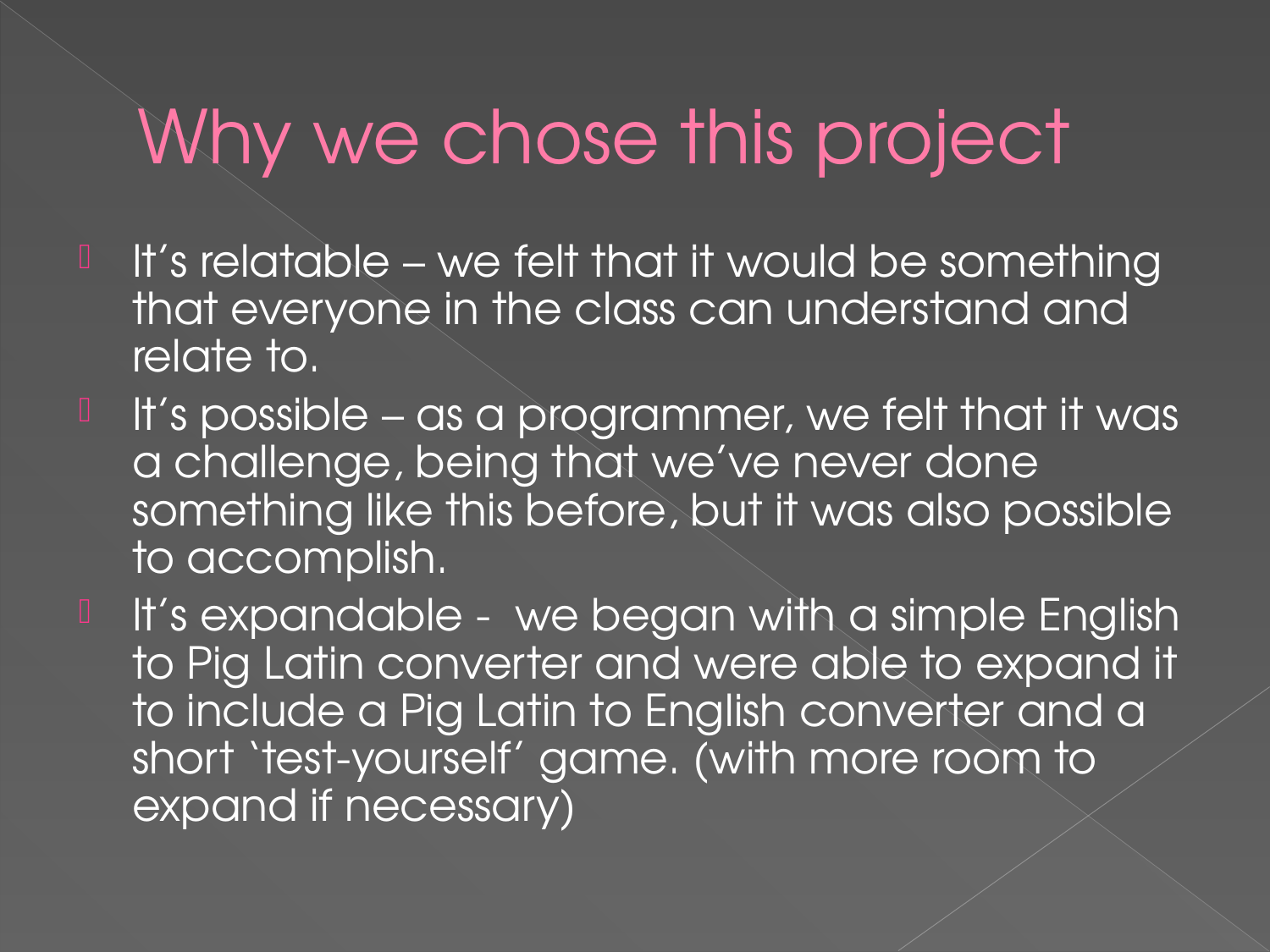

# Why we chose this project
It’s relatable – we felt that it would be something that everyone in the class can understand and relate to.
It’s possible – as a programmer, we felt that it was a challenge, being that we’ve never done something like this before, but it was also possible to accomplish.
It’s expandable -  we began with a simple English to Pig Latin converter and were able to expand it to include a Pig Latin to English converter and a short ‘test-yourself’ game. (with more room to expand if necessary)